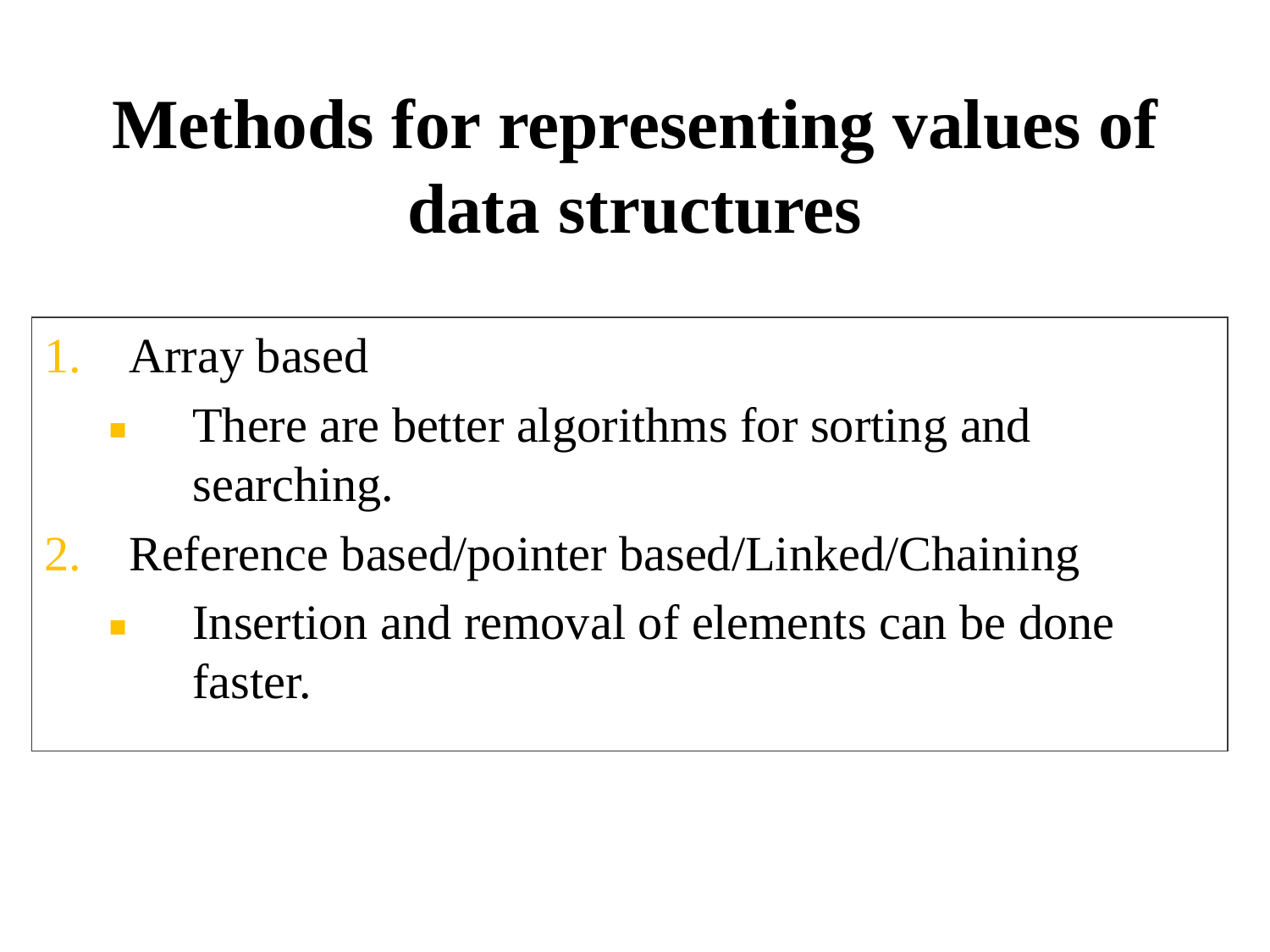

Methods for representing values of data structures
Array based
There are better algorithms for sorting and searching.
Reference based/pointer based/Linked/Chaining
Insertion and removal of elements can be done faster.